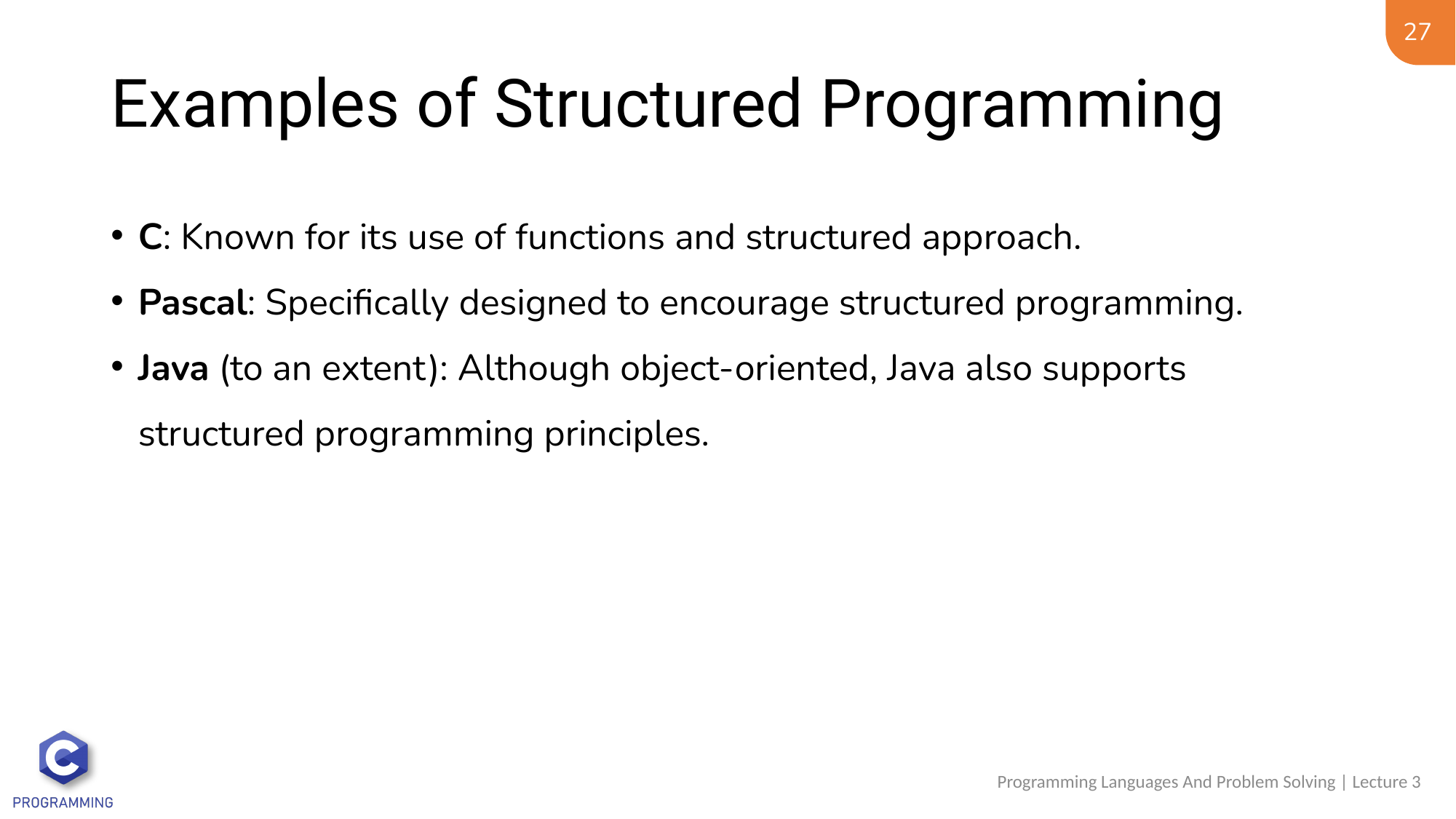

27
# Examples of Structured Programming
C: Known for its use of functions and structured approach.
Pascal: Specifically designed to encourage structured programming.
Java (to an extent): Although object-oriented, Java also supports structured programming principles.
Programming Languages And Problem Solving | Lecture 3